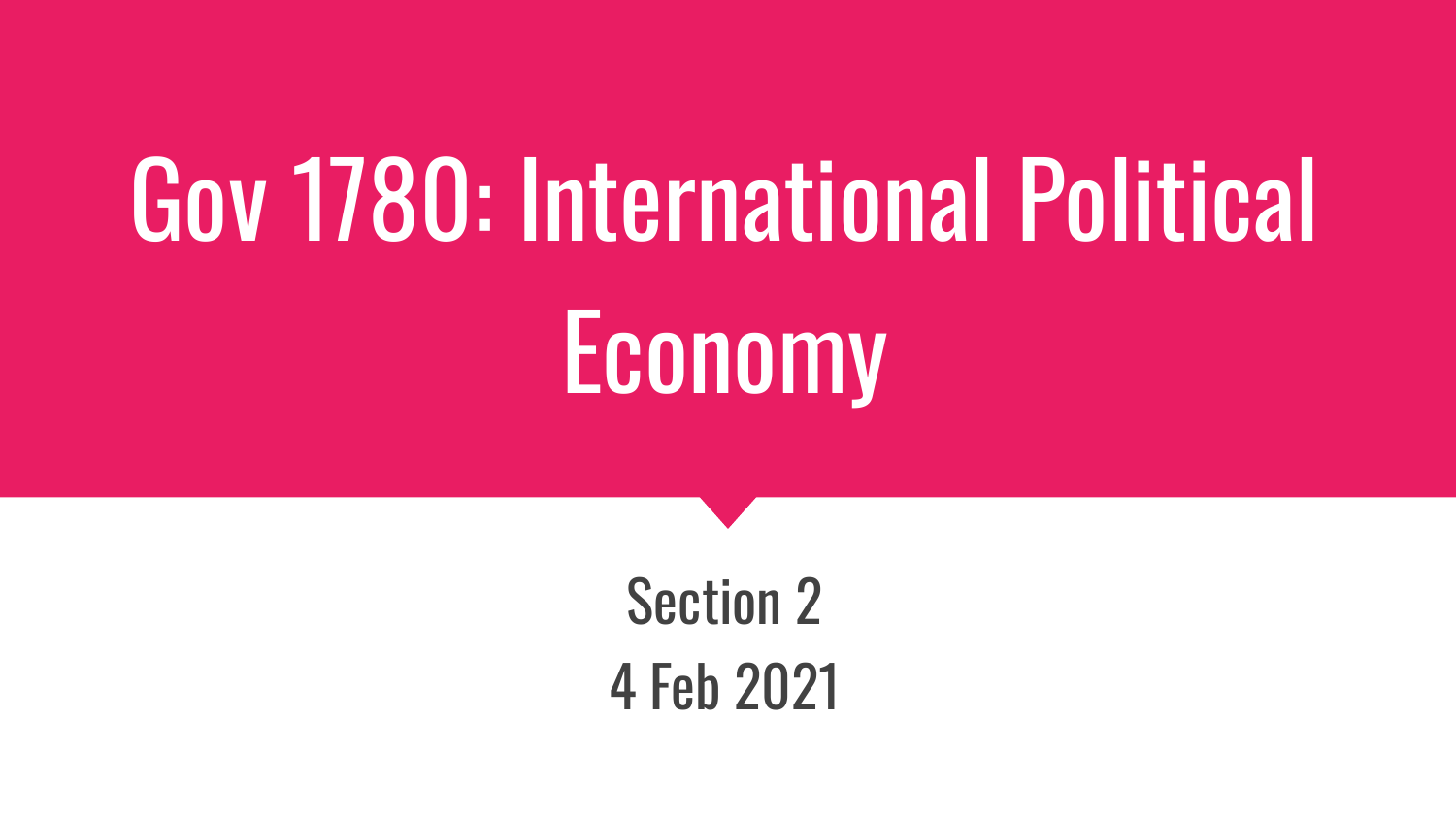

# Gov 1780: International Political Economy
Section 2
4 Feb 2021